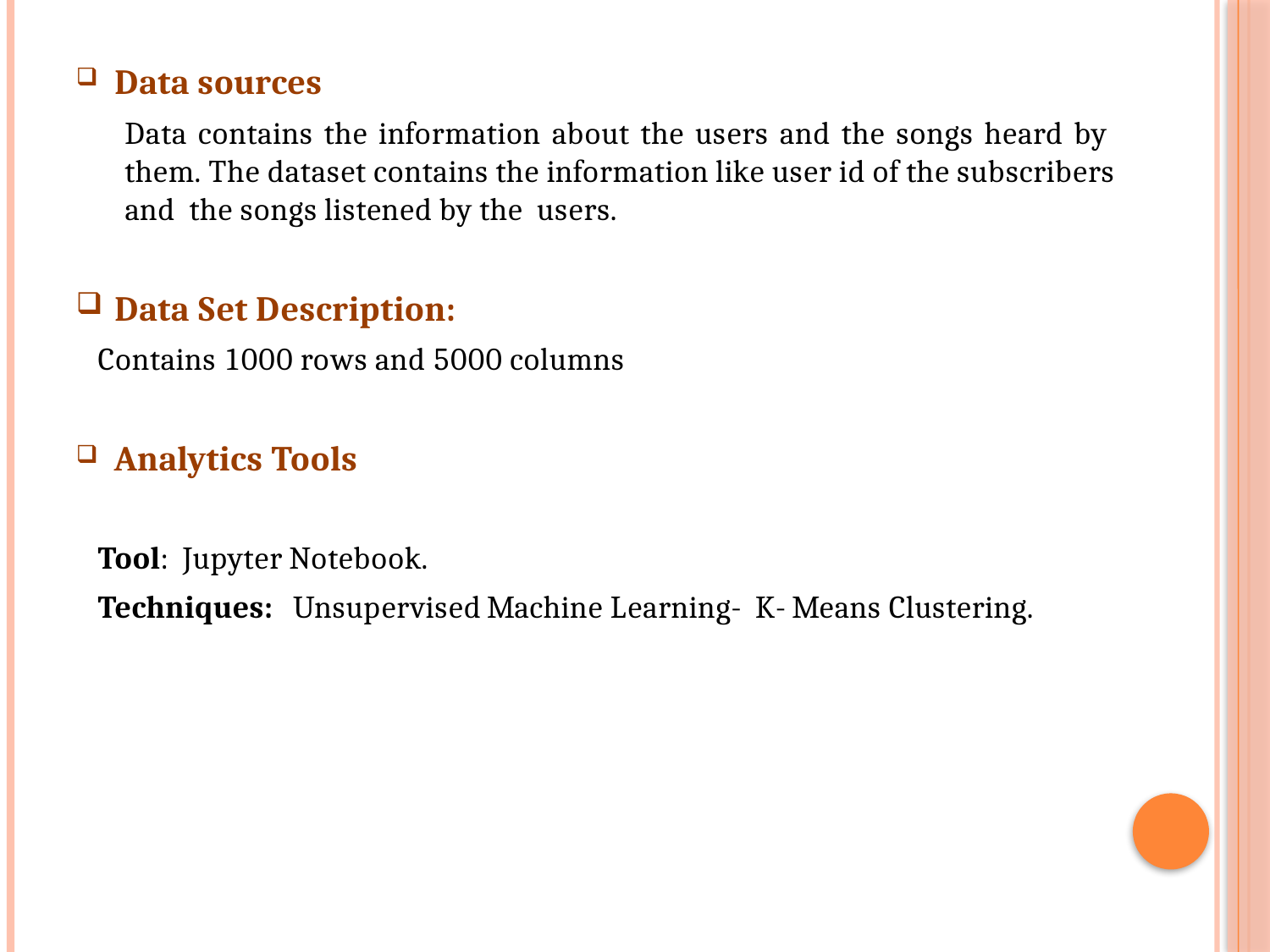

Data sources
Data contains the information about the users and the songs heard by   them. The dataset contains the information like user id of the subscribers   and  the songs listened by the  users.

Data Set Description:
   Contains 1000 rows and 5000 columns

Analytics Tools

   Tool:  Jupyter Notebook.
   Techniques:   Unsupervised Machine Learning-  K- Means Clustering.